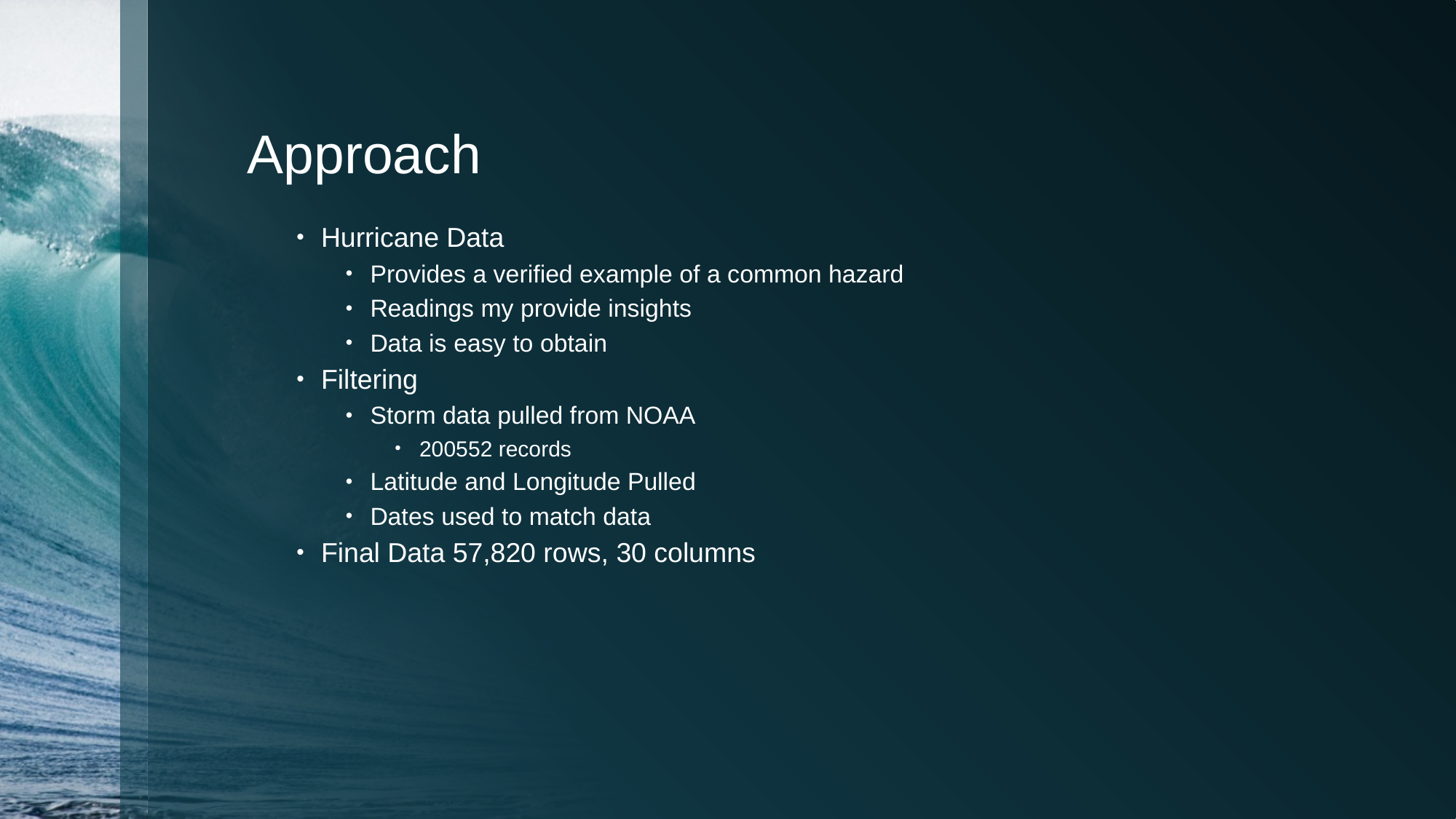

# Approach
Hurricane Data
Provides a verified example of a common hazard
Readings my provide insights
Data is easy to obtain
Filtering
Storm data pulled from NOAA
200552 records
Latitude and Longitude Pulled
Dates used to match data
Final Data 57,820 rows, 30 columns